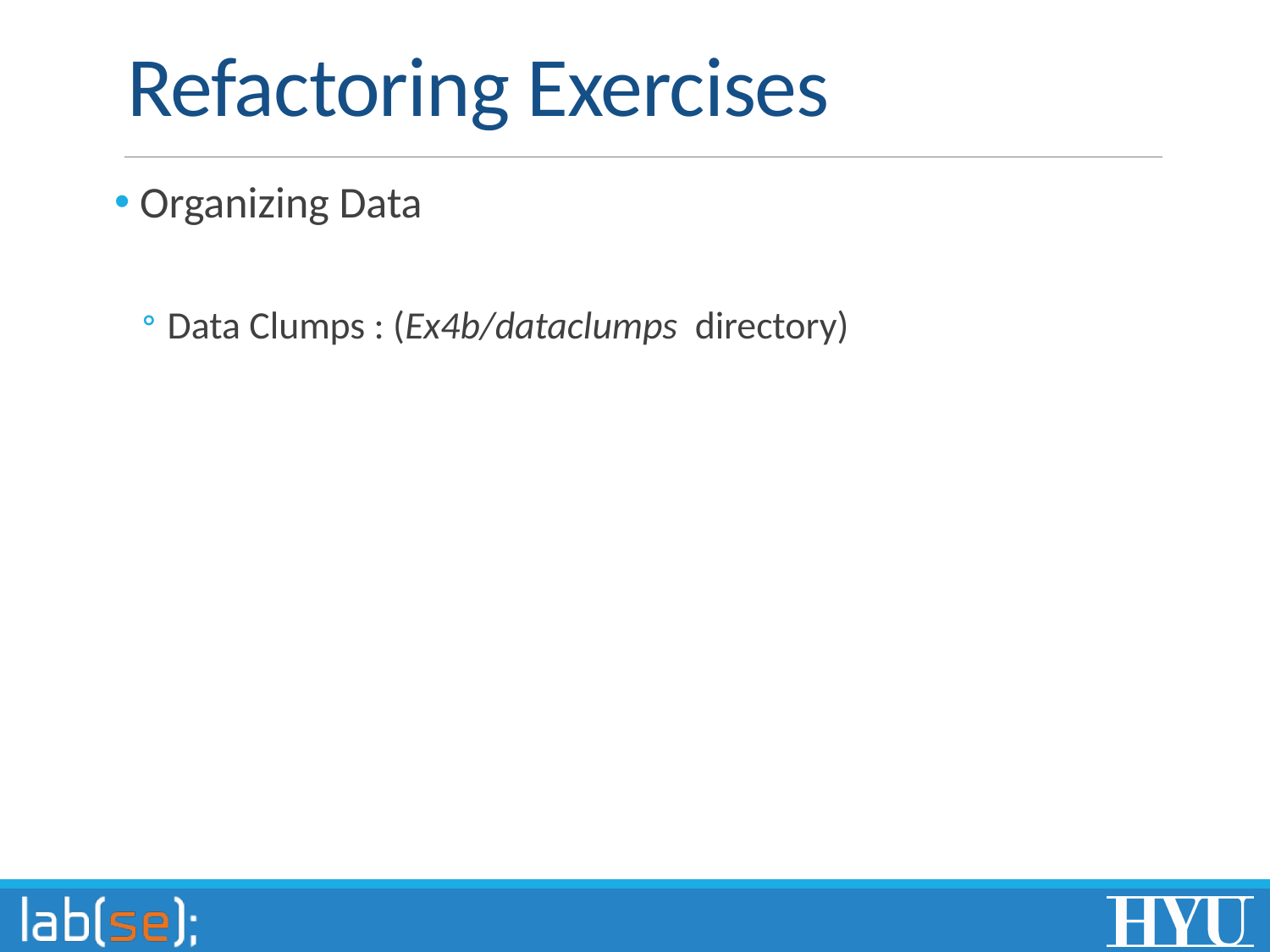

# Refactoring Exercises
Organizing Data

Data Clumps : (Ex4b/dataclumps  directory)